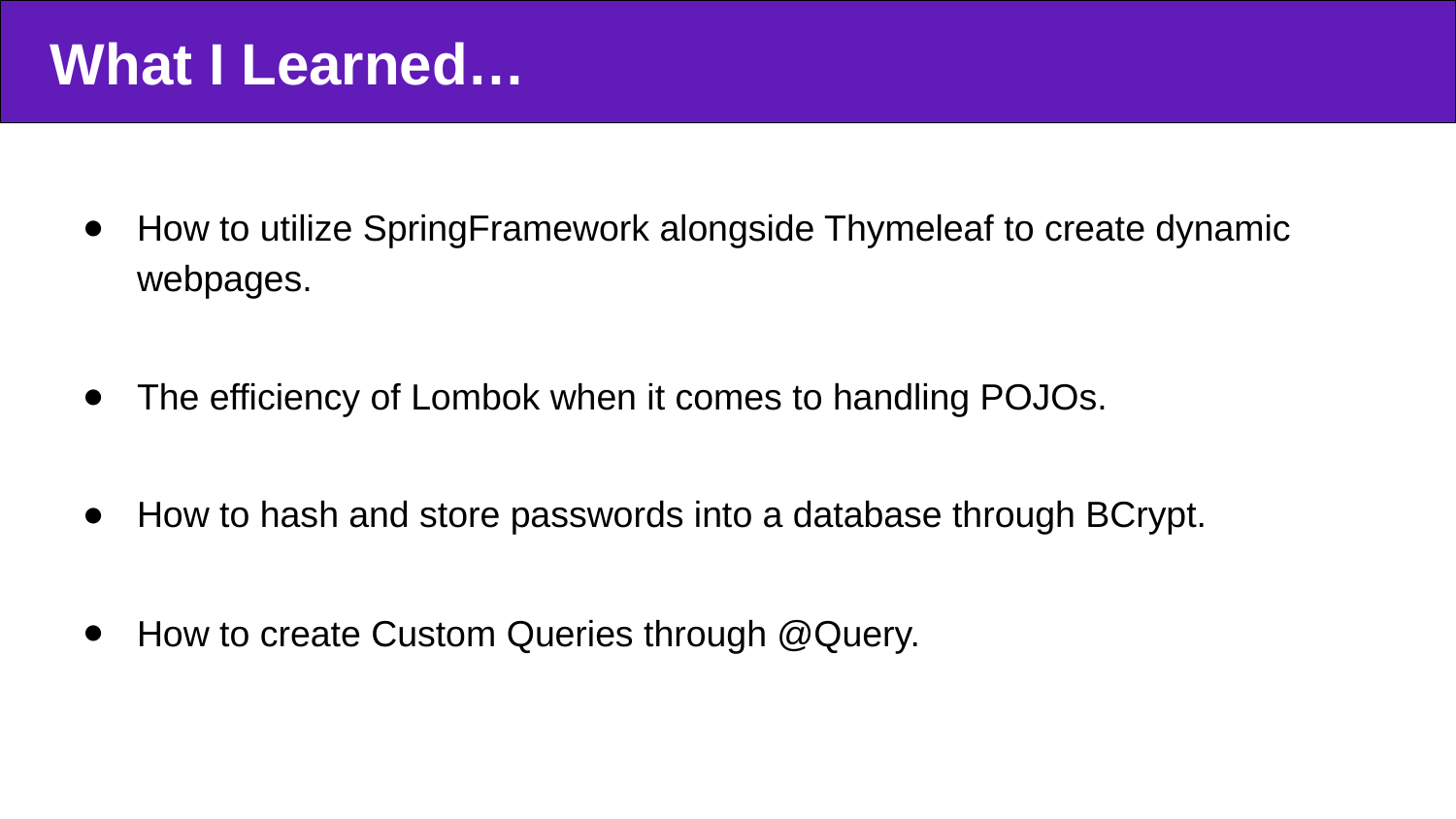

# What I Learned…
How to utilize SpringFramework alongside Thymeleaf to create dynamic webpages.

The efficiency of Lombok when it comes to handling POJOs.

How to hash and store passwords into a database through BCrypt.

How to create Custom Queries through @Query.